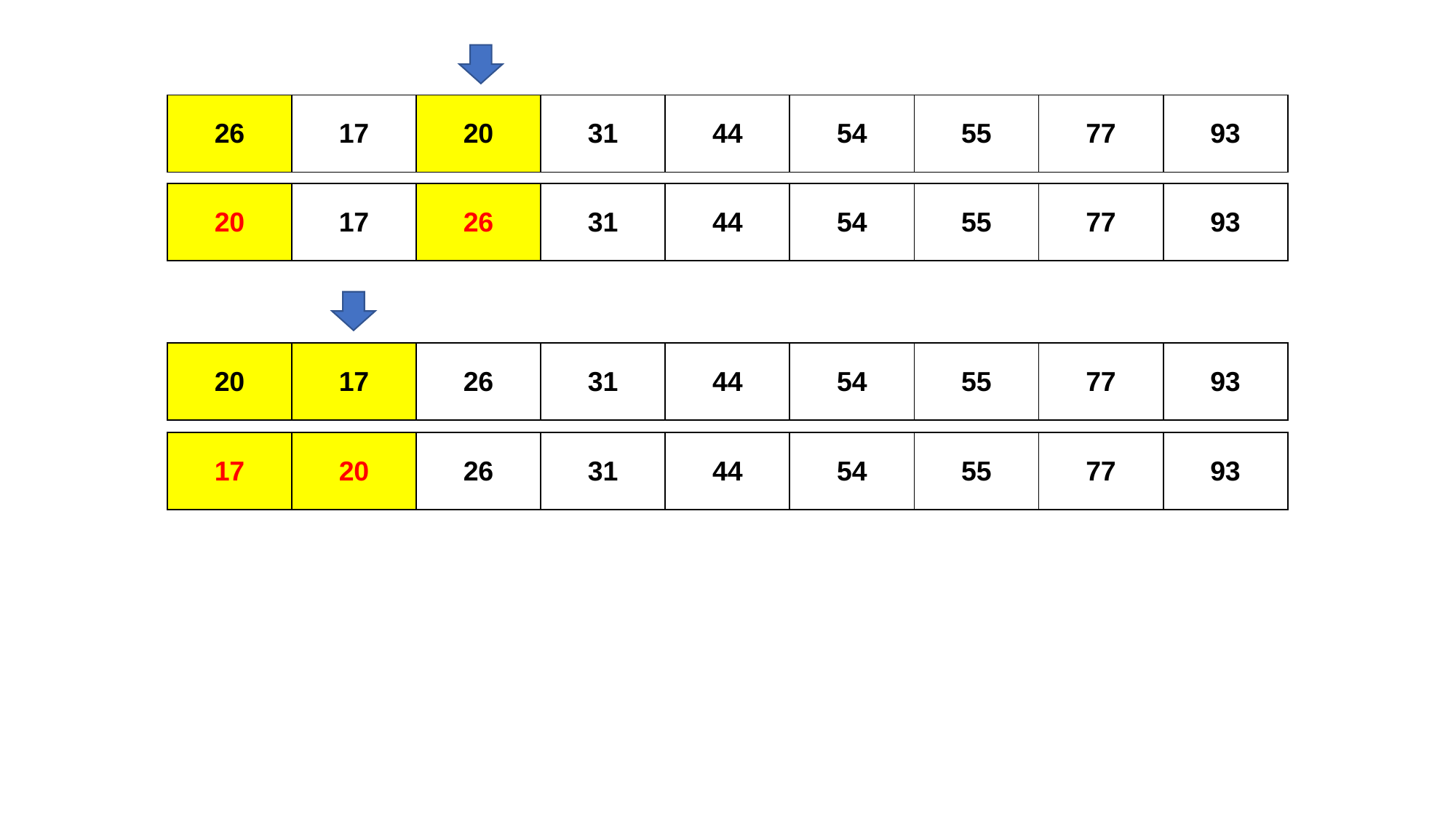

| 26 | 17 | 20 | 31 | 44 | 54 | 55 | 77 | 93 |
| --- | --- | --- | --- | --- | --- | --- | --- | --- |
| 20 | 17 | 26 | 31 | 44 | 54 | 55 | 77 | 93 |
| --- | --- | --- | --- | --- | --- | --- | --- | --- |

| 20 | 17 | 26 | 31 | 44 | 54 | 55 | 77 | 93 |
| --- | --- | --- | --- | --- | --- | --- | --- | --- |
| 17 | 20 | 26 | 31 | 44 | 54 | 55 | 77 | 93 |
| --- | --- | --- | --- | --- | --- | --- | --- | --- |